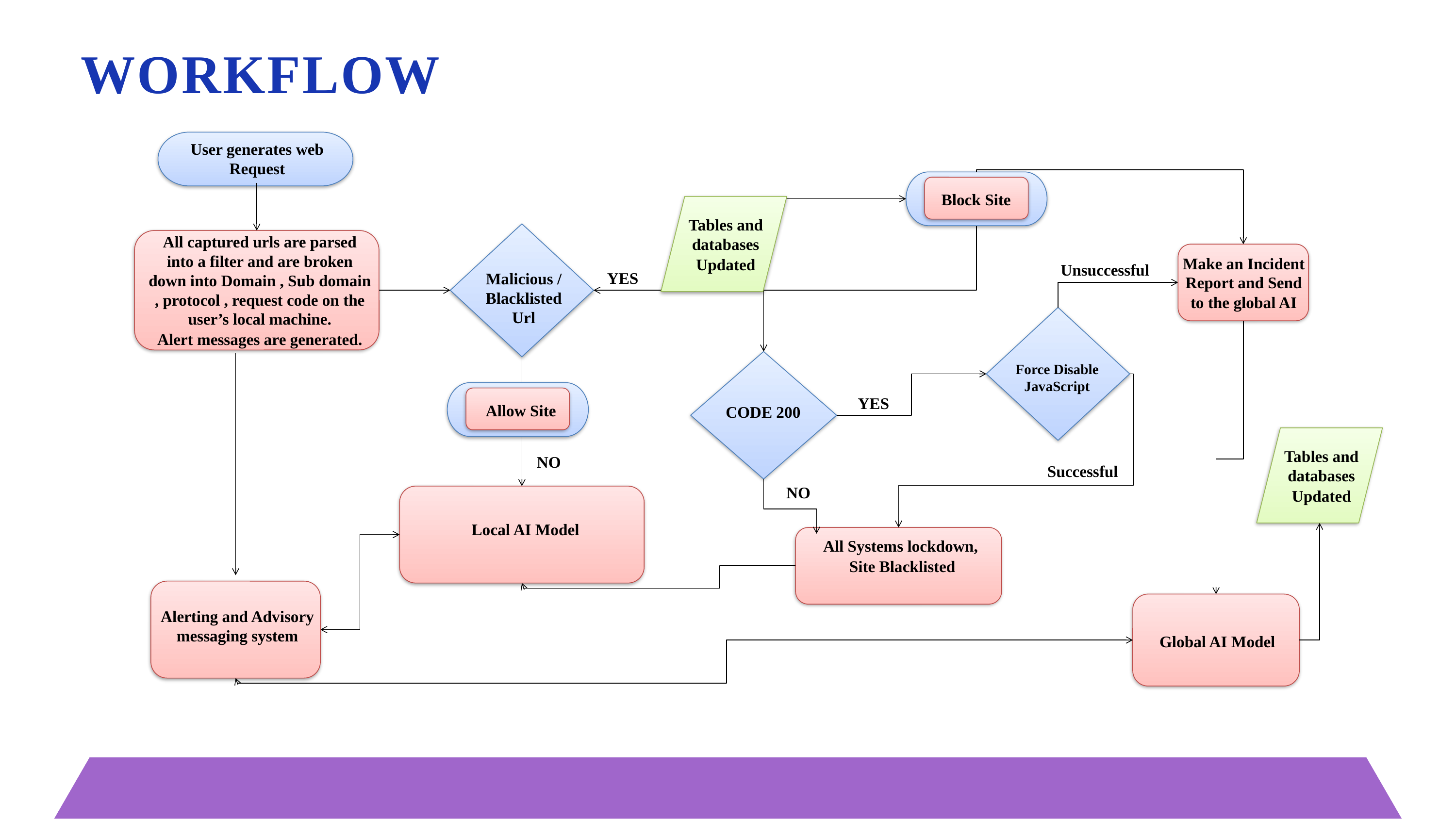

# WORKFLOW

User generates web Request

Block Site

Tables and databases
Updated

All captured urls are parsed into a filter and are broken down into Domain , Sub domain , protocol , request code on the user’s local machine.
Alert messages are generated.

Make an Incident Report and Send to the global AI
Unsuccessful
YES
Malicious / Blacklisted Url

Force Disable JavaScript

YES
  Allow Site
CODE 200

Tables and databases
Updated
NO
Successful
NO

Local AI Model

All Systems lockdown,
Site Blacklisted

Alerting and Advisory messaging system
Global AI Model